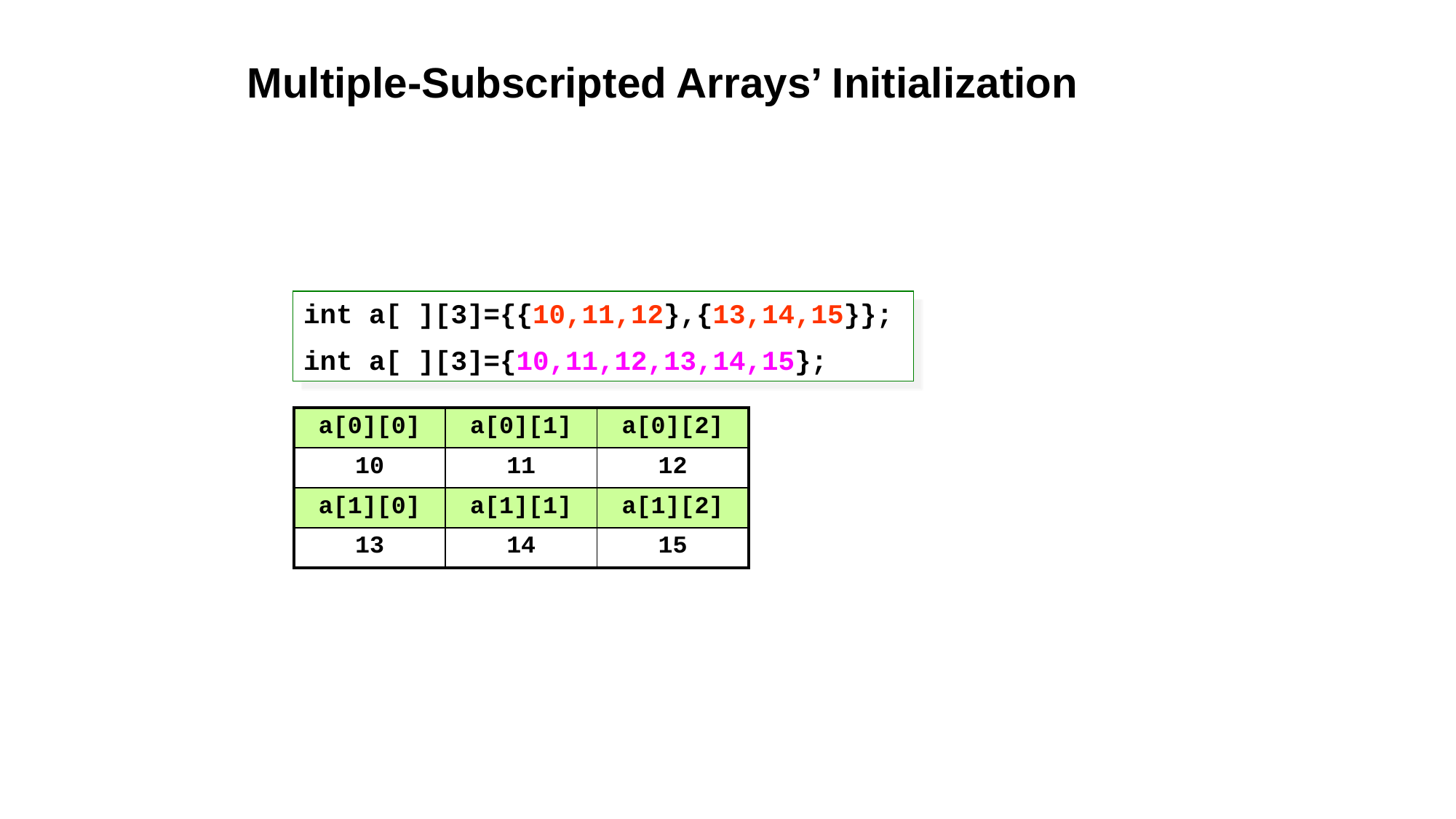

# Multiple-Subscripted Arrays’ Initialization

int a[ ][3]={{10,11,12},{13,14,15}};
int a[ ][3]={10,11,12,13,14,15};
| a[0][0] | a[0][1] | a[0][2] |
| --- | --- | --- |
| 10 | 11 | 12 |
| a[1][0] | a[1][1] | a[1][2] |
| 13 | 14 | 15 |